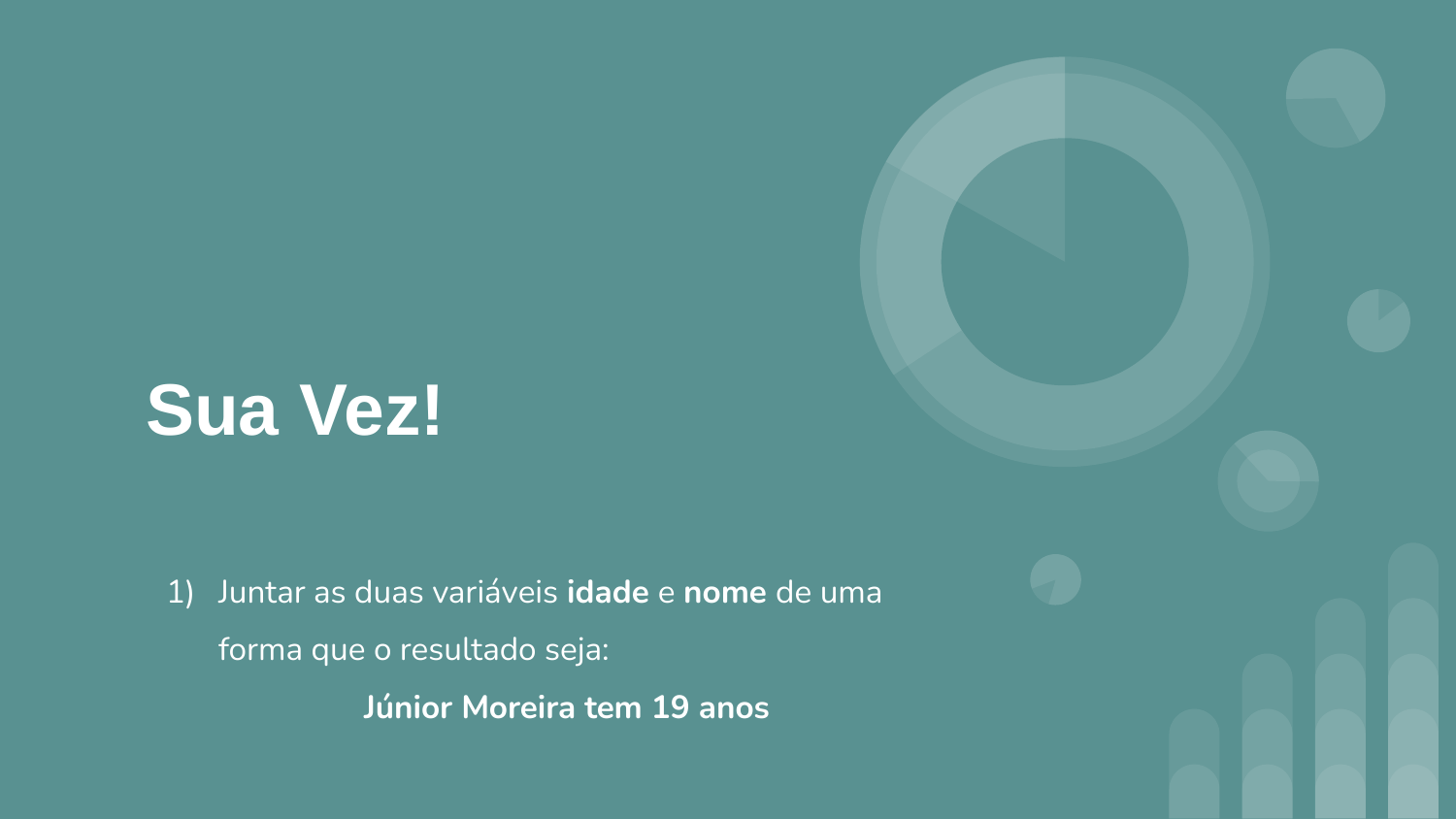

# Sua Vez!
Juntar as duas variáveis idade e nome de uma forma que o resultado seja:
	Júnior Moreira tem 19 anos